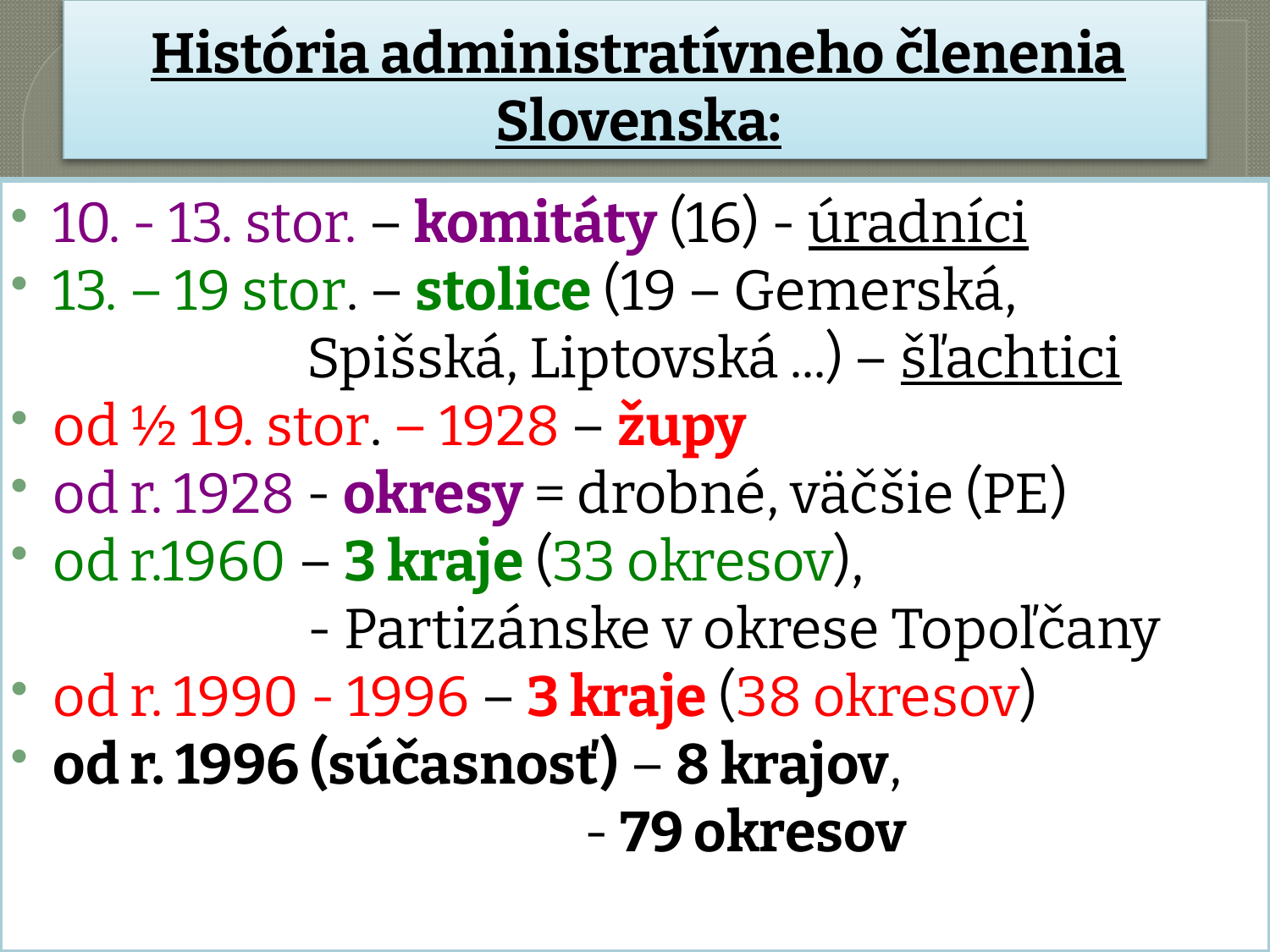

# História administratívneho členenia Slovenska:
10. - 13. stor. – komitáty (16) - úradníci
13. – 19 stor. – stolice (19 – Gemerská, 				Spišská, Liptovská ...) – šľachtici
od ½ 19. stor. – 1928 – župy
od r. 1928 - okresy = drobné, väčšie (PE)
od r.1960 – 3 kraje (33 okresov), 					- Partizánske v okrese Topoľčany
od r. 1990 - 1996 – 3 kraje (38 okresov)
od r. 1996 (súčasnosť) – 8 krajov, 							  - 79 okresov